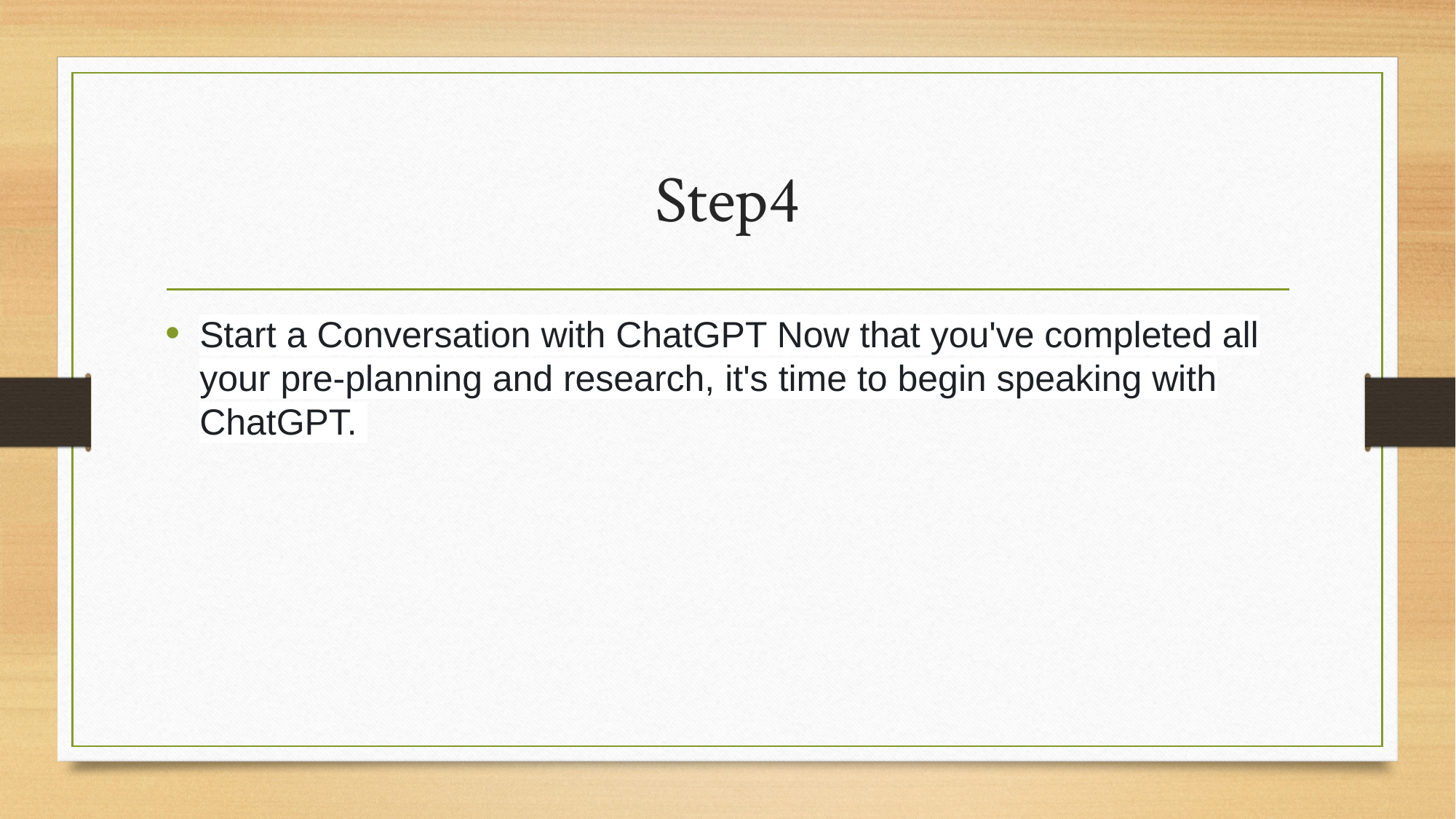

# Step4
Start a Conversation with ChatGPT Now that you've completed all your pre-planning and research, it's time to begin speaking with ChatGPT.